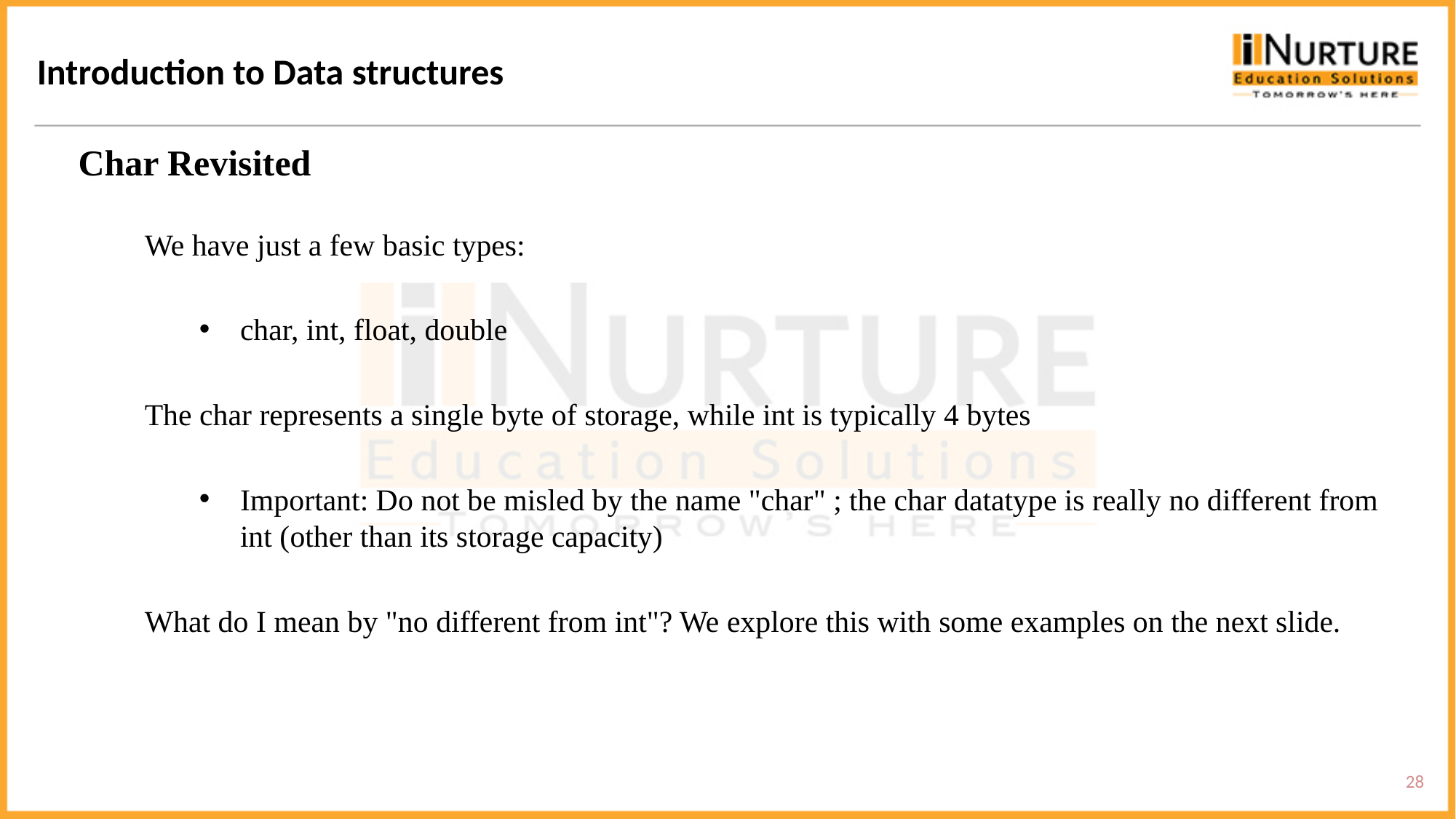

Introduction to Data structures
Char Revisited

We have just a few basic types:

char, int, float, double

The char represents a single byte of storage, while int is typically 4 bytes

Important: Do not be misled by the name "char" ; the char datatype is really no different from int (other than its storage capacity)

What do I mean by "no different from int"? We explore this with some examples on the next slide.
28